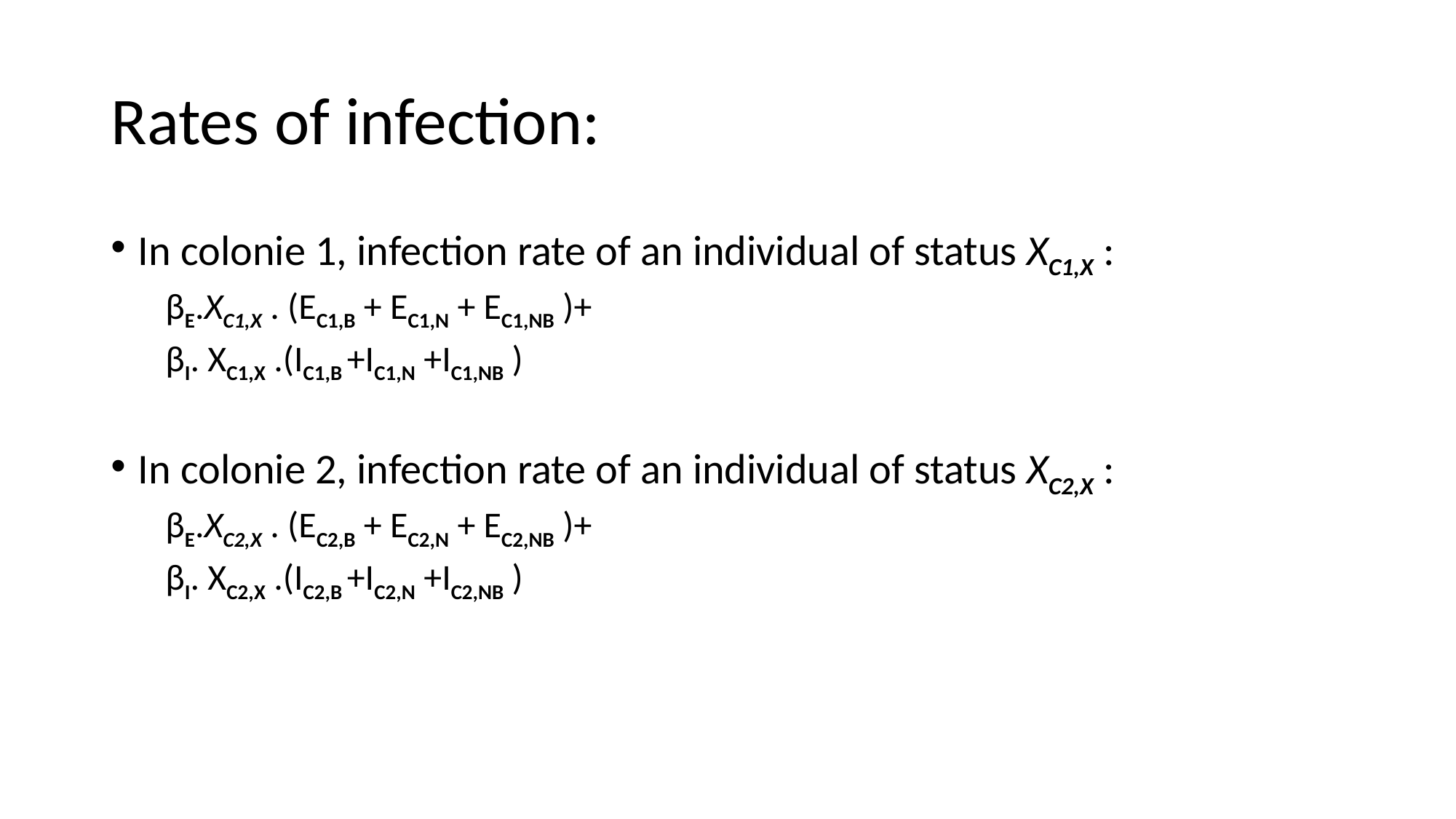

# Rates of infection:
In colonie 1, infection rate of an individual of status XC1,X :
βE.XC1,X . (EC1,B + EC1,N + EC1,NB )+
βI. XC1,X .(IC1,B +IC1,N +IC1,NB )

In colonie 2, infection rate of an individual of status XC2,X :
βE.XC2,X . (EC2,B + EC2,N + EC2,NB )+
βI. XC2,X .(IC2,B +IC2,N +IC2,NB )